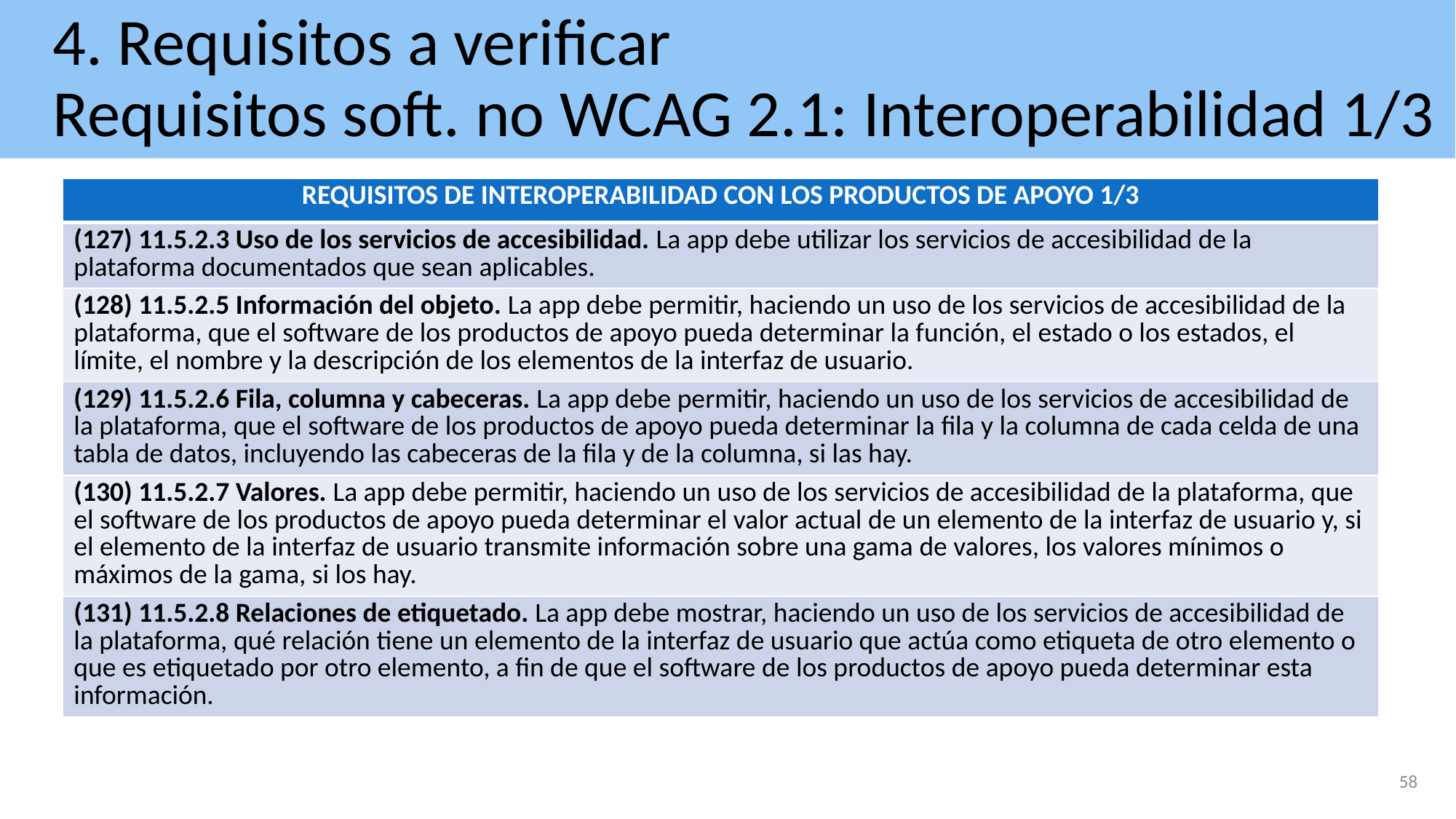

# 4. Requisitos a verificar Requisitos soft. no WCAG 2.1: Interoperabilidad 1/3
| REQUISITOS DE INTEROPERABILIDAD CON LOS PRODUCTOS DE APOYO 1/3 |
| --- |
| (127) 11.5.2.3 Uso de los servicios de accesibilidad. La app debe utilizar los servicios de accesibilidad de la plataforma documentados que sean aplicables. |
| (128) 11.5.2.5 Información del objeto. La app debe permitir, haciendo un uso de los servicios de accesibilidad de la plataforma, que el software de los productos de apoyo pueda determinar la función, el estado o los estados, el límite, el nombre y la descripción de los elementos de la interfaz de usuario. |
| (129) 11.5.2.6 Fila, columna y cabeceras. La app debe permitir, haciendo un uso de los servicios de accesibilidad de la plataforma, que el software de los productos de apoyo pueda determinar la fila y la columna de cada celda de una tabla de datos, incluyendo las cabeceras de la fila y de la columna, si las hay. |
| (130) 11.5.2.7 Valores. La app debe permitir, haciendo un uso de los servicios de accesibilidad de la plataforma, que el software de los productos de apoyo pueda determinar el valor actual de un elemento de la interfaz de usuario y, si el elemento de la interfaz de usuario transmite información sobre una gama de valores, los valores mínimos o máximos de la gama, si los hay. |
| (131) 11.5.2.8 Relaciones de etiquetado. La app debe mostrar, haciendo un uso de los servicios de accesibilidad de la plataforma, qué relación tiene un elemento de la interfaz de usuario que actúa como etiqueta de otro elemento o que es etiquetado por otro elemento, a fin de que el software de los productos de apoyo pueda determinar esta información. |
58